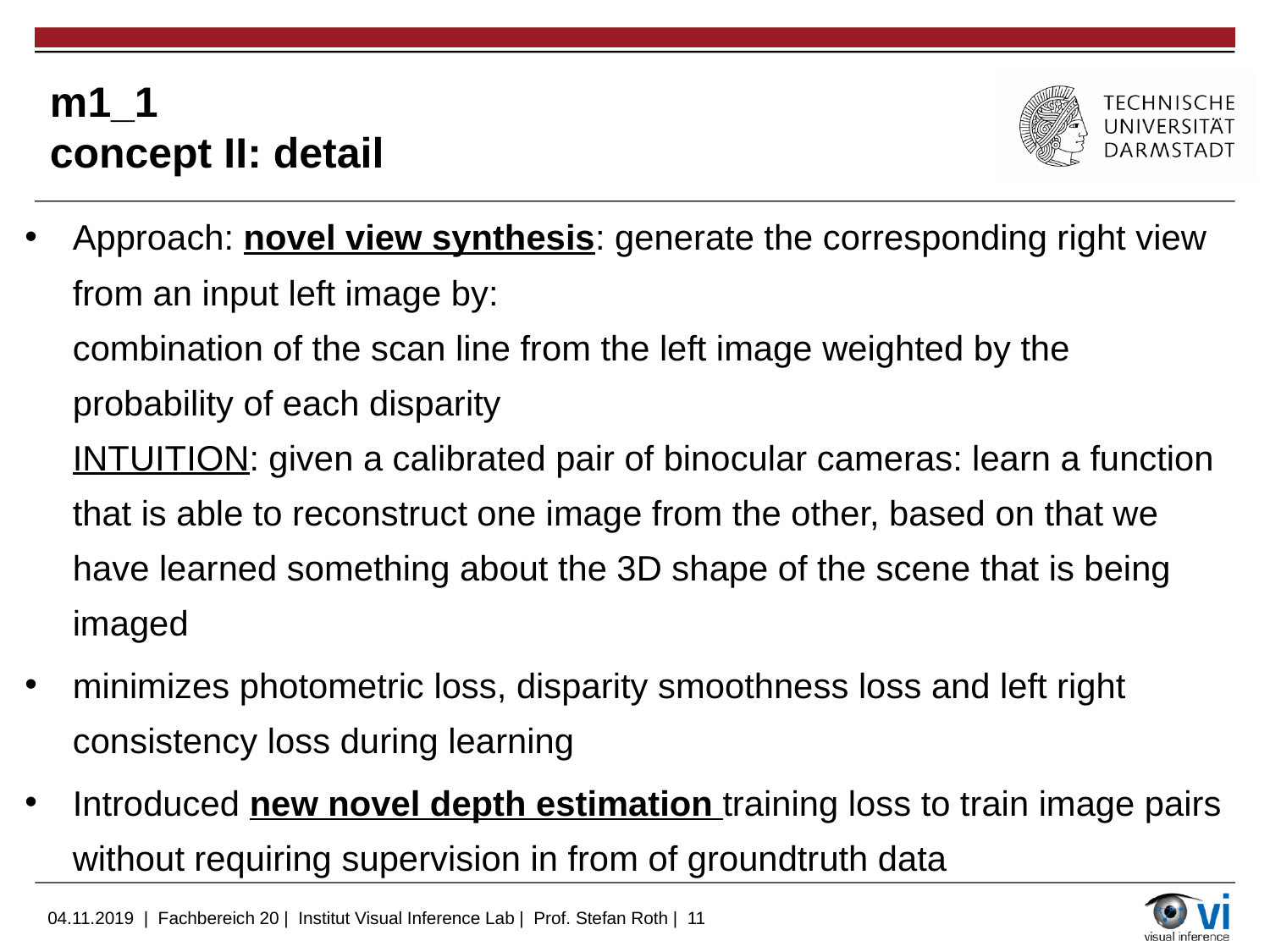

# m1_1 concept II: detail
Approach: novel view synthesis: generate the corresponding right view from an input left image by:
combination of the scan line from the left image weighted by the probability of each disparity
INTUITION: given a calibrated pair of binocular cameras: learn a function that is able to reconstruct one image from the other, based on that we have learned something about the 3D shape of the scene that is being imaged
minimizes photometric loss, disparity smoothness loss and left right consistency loss during learning
Introduced new novel depth estimation training loss to train image pairs without requiring supervision in from of groundtruth data